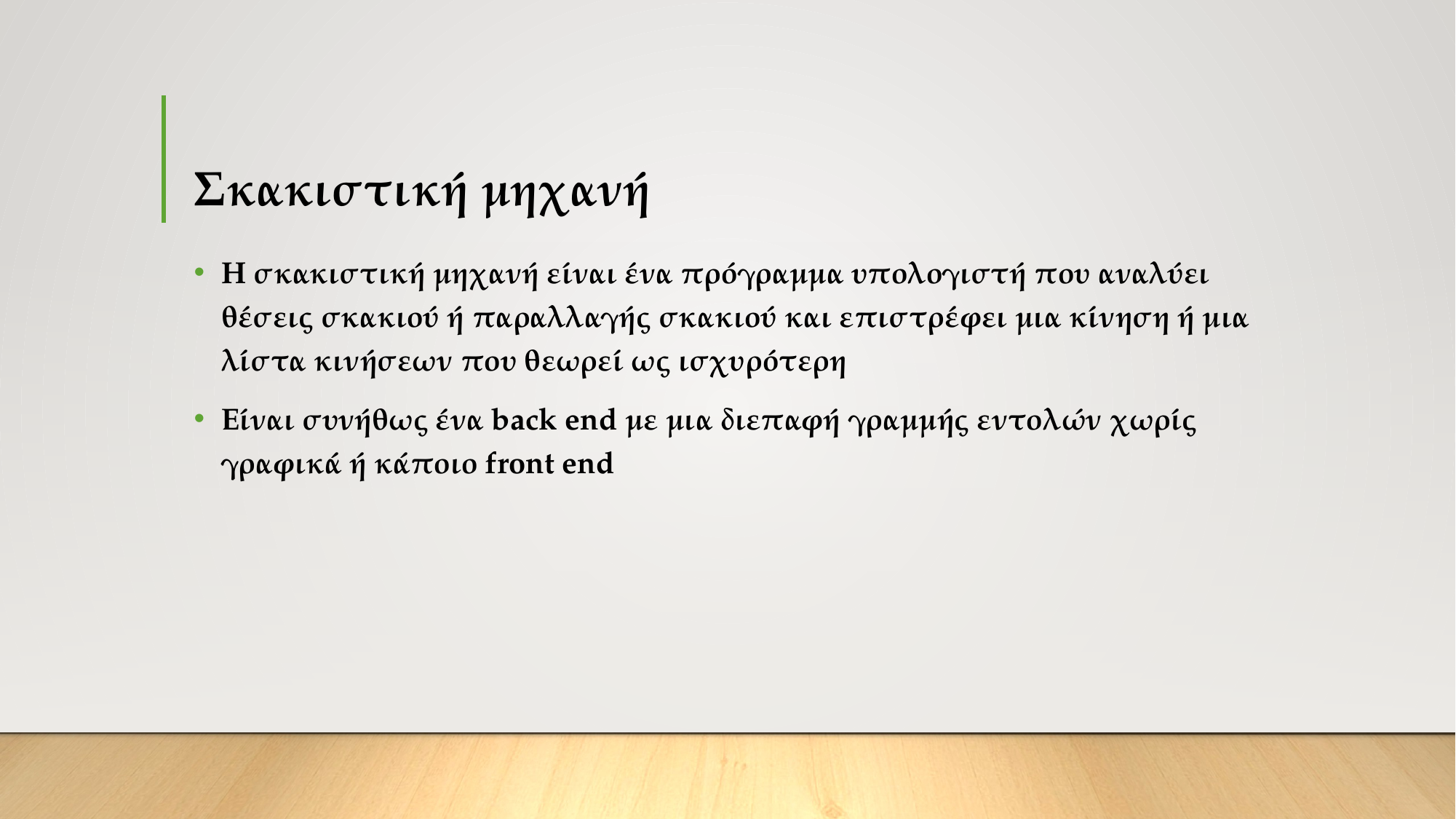

# Σκακιστική μηχανή
Η σκακιστική μηχανή είναι ένα πρόγραμμα υπολογιστή που αναλύει θέσεις σκακιού ή παραλλαγής σκακιού και επιστρέφει μια κίνηση ή μια λίστα κινήσεων που θεωρεί ως ισχυρότερη
Είναι συνήθως ένα back end με μια διεπαφή γραμμής εντολών χωρίς γραφικά ή κάποιο front end